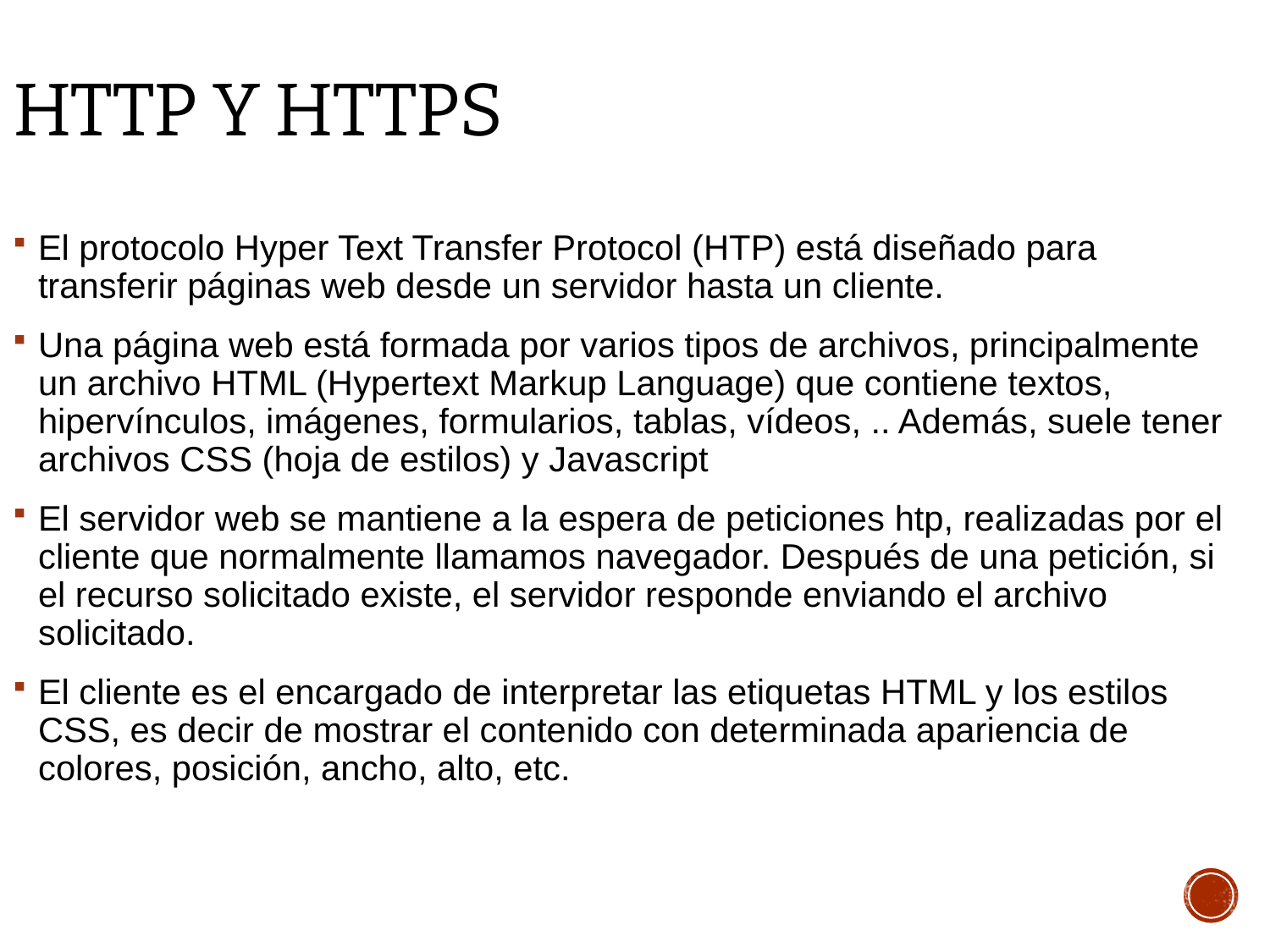

# HTTP Y HTTPS
El protocolo Hyper Text Transfer Protocol (HTP) está diseñado para transferir páginas web desde un servidor hasta un cliente.
Una página web está formada por varios tipos de archivos, principalmente un archivo HTML (Hypertext Markup Language) que contiene textos, hipervínculos, imágenes, formularios, tablas, vídeos, .. Además, suele tener archivos CSS (hoja de estilos) y Javascript
El servidor web se mantiene a la espera de peticiones htp, realizadas por el cliente que normalmente llamamos navegador. Después de una petición, si el recurso solicitado existe, el servidor responde enviando el archivo solicitado.
El cliente es el encargado de interpretar las etiquetas HTML y los estilos CSS, es decir de mostrar el contenido con determinada apariencia de colores, posición, ancho, alto, etc.